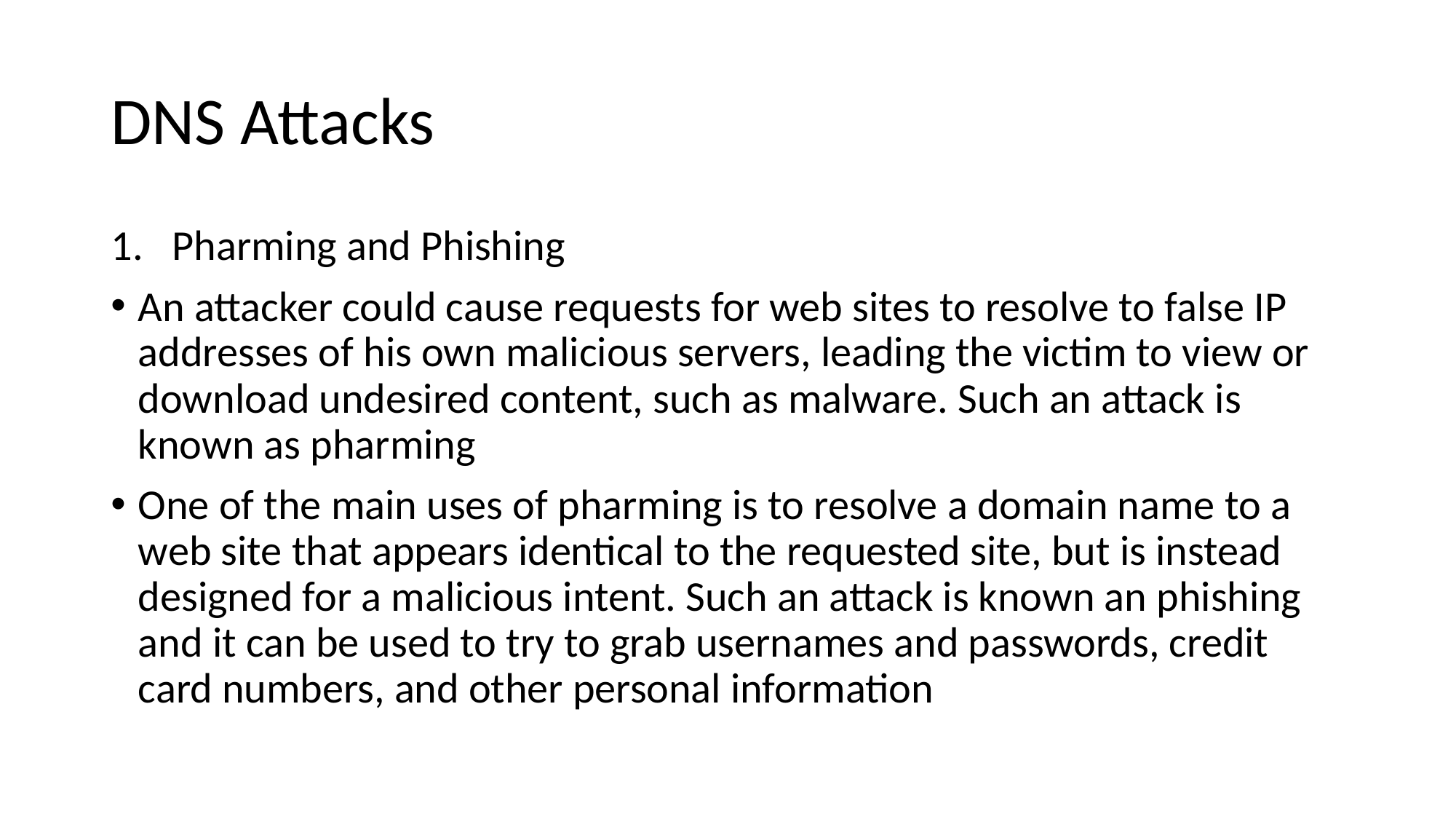

# DNS Attacks
Pharming and Phishing
An attacker could cause requests for web sites to resolve to false IP addresses of his own malicious servers, leading the victim to view or download undesired content, such as malware. Such an attack is known as pharming
One of the main uses of pharming is to resolve a domain name to a web site that appears identical to the requested site, but is instead designed for a malicious intent. Such an attack is known an phishing and it can be used to try to grab usernames and passwords, credit card numbers, and other personal information